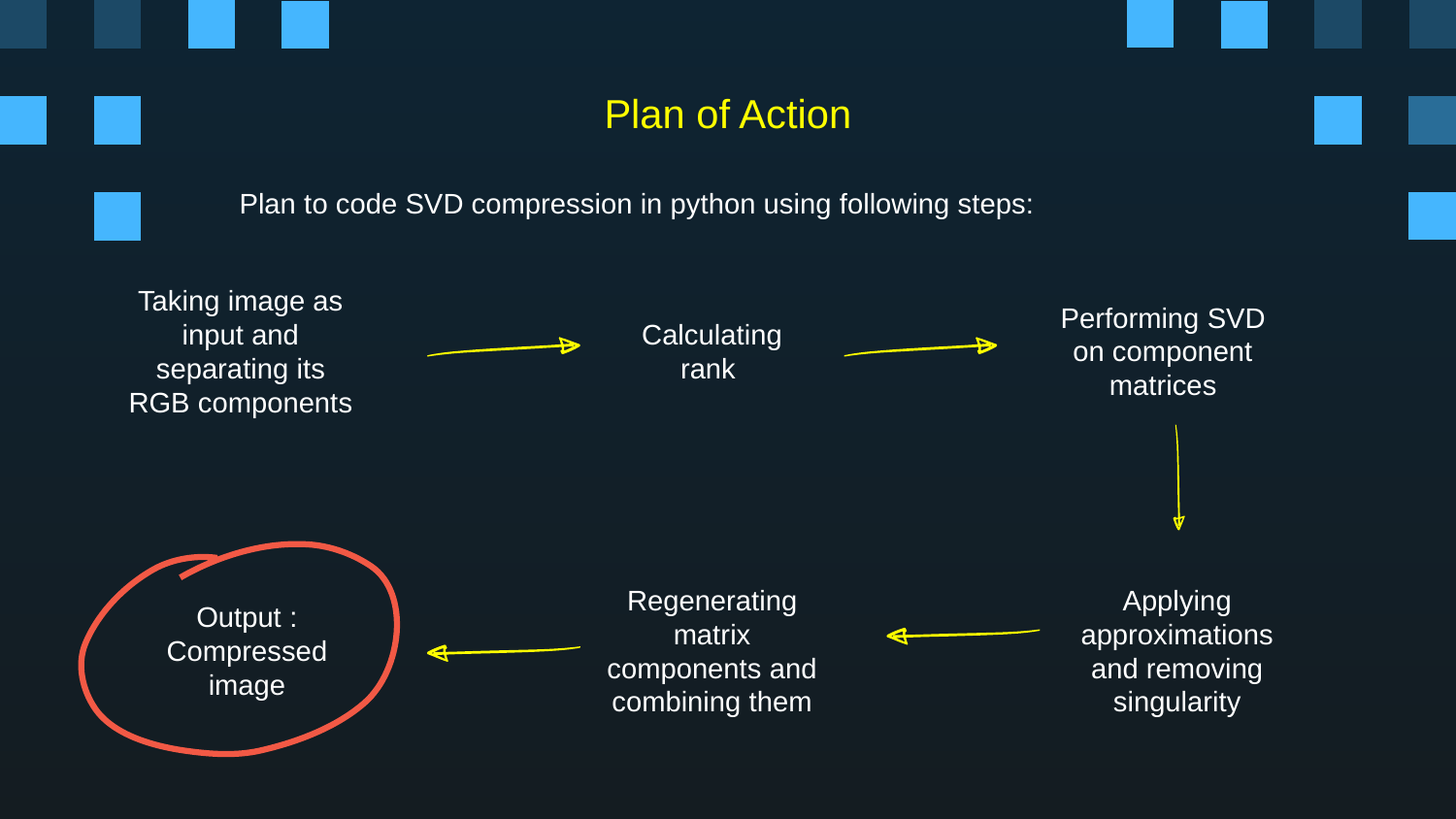

# Plan of Action
Plan to code SVD compression in python using following steps:
Taking image as input and separating its RGB components
Calculating rank
Performing SVD on component matrices

Output :
Compressed image
Regenerating matrix components and combining them
Applying approximations and removing singularity